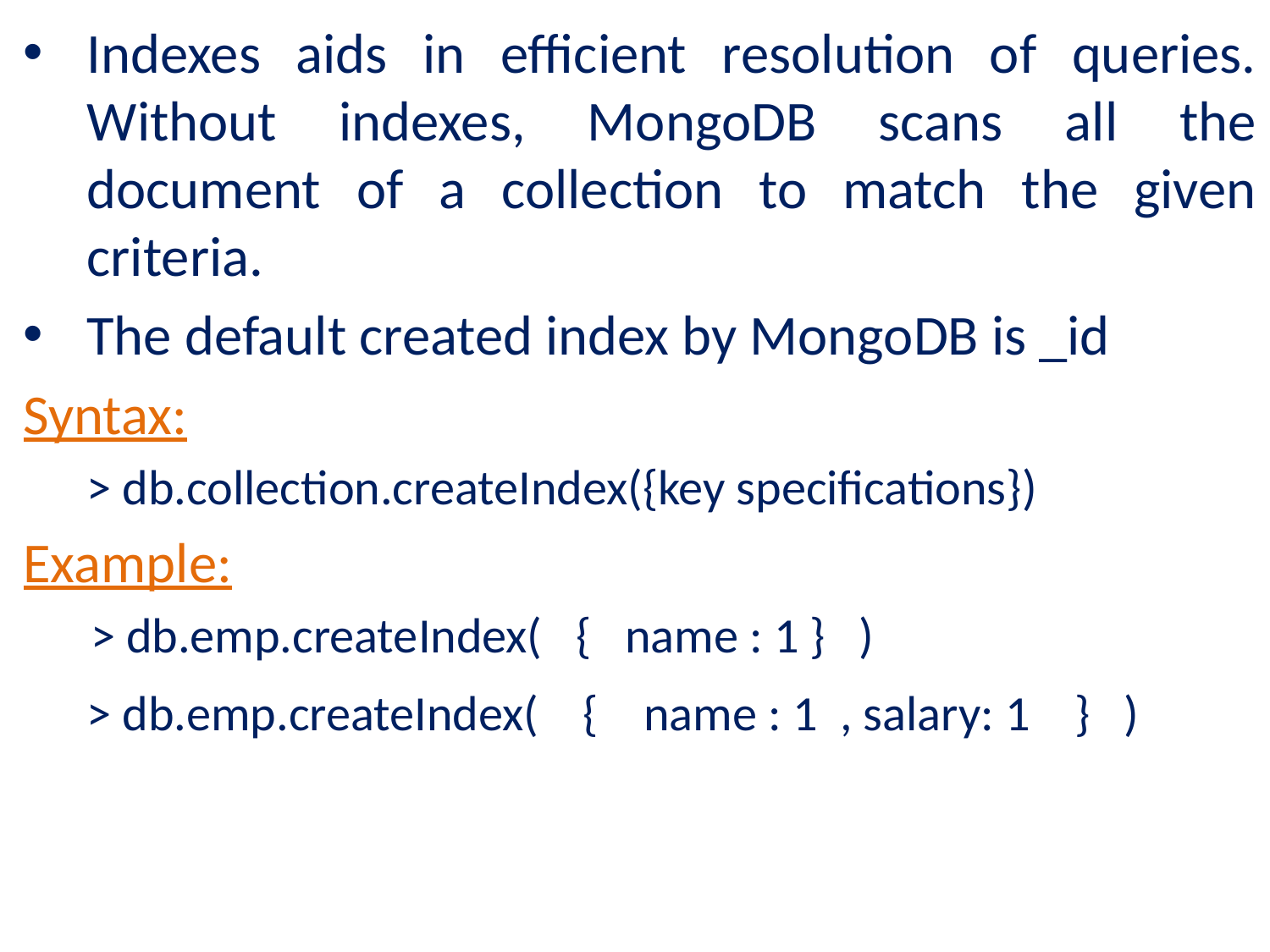

Indexes aids in efficient resolution of queries. Without indexes, MongoDB scans all the document of a collection to match the given criteria.
The default created index by MongoDB is _id
Syntax:
> db.collection.createIndex({key specifications})
Example:
      > db.emp.createIndex(   {   name : 1 }   )
     > db.emp.createIndex(    {    name : 1  , salary: 1    }   )